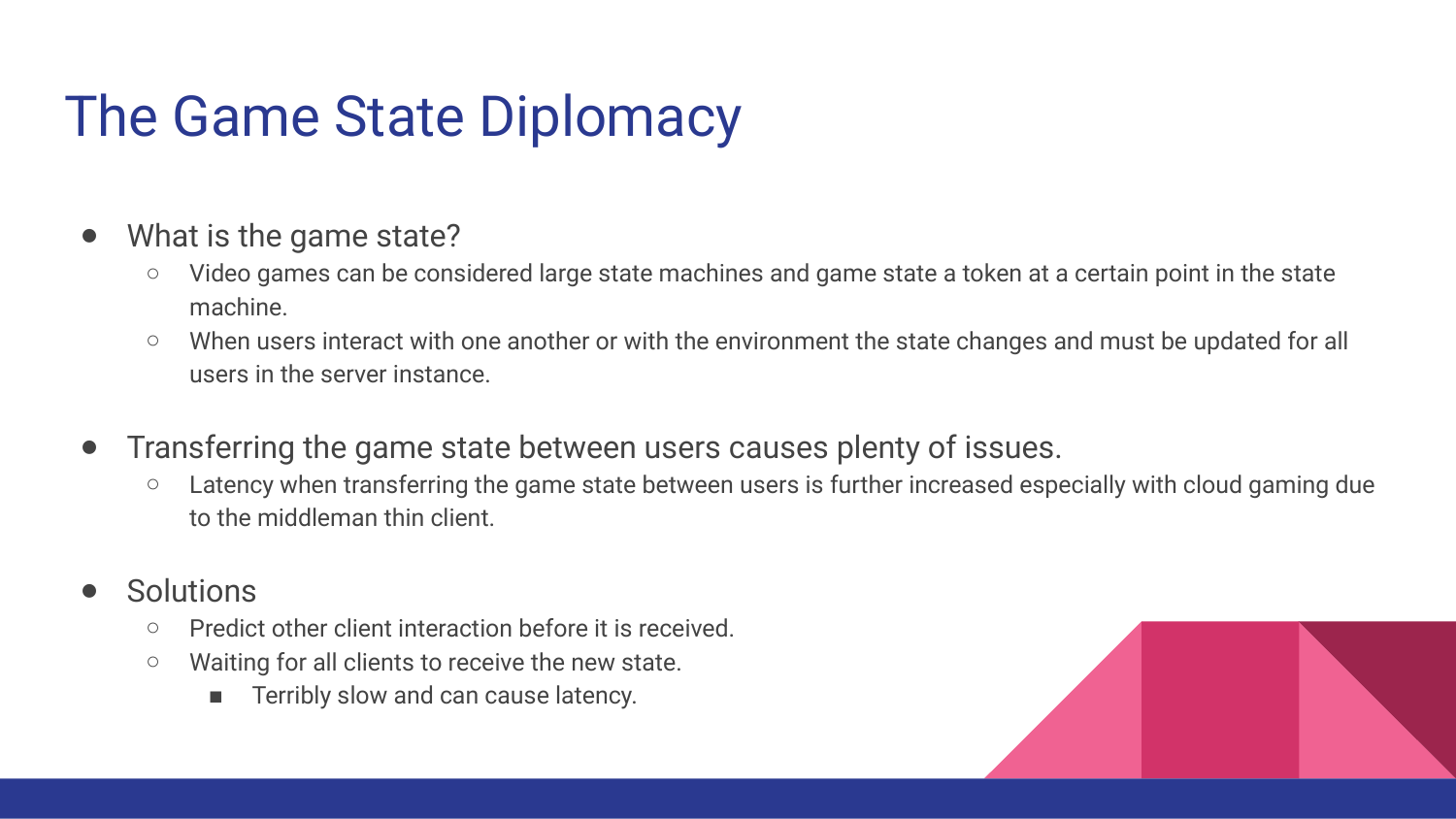

# The Game State Diplomacy
What is the game state?
Video games can be considered large state machines and game state a token at a certain point in the state machine.
When users interact with one another or with the environment the state changes and must be updated for all users in the server instance.
Transferring the game state between users causes plenty of issues.
Latency when transferring the game state between users is further increased especially with cloud gaming due to the middleman thin client.
Solutions
Predict other client interaction before it is received.
Waiting for all clients to receive the new state.
Terribly slow and can cause latency.